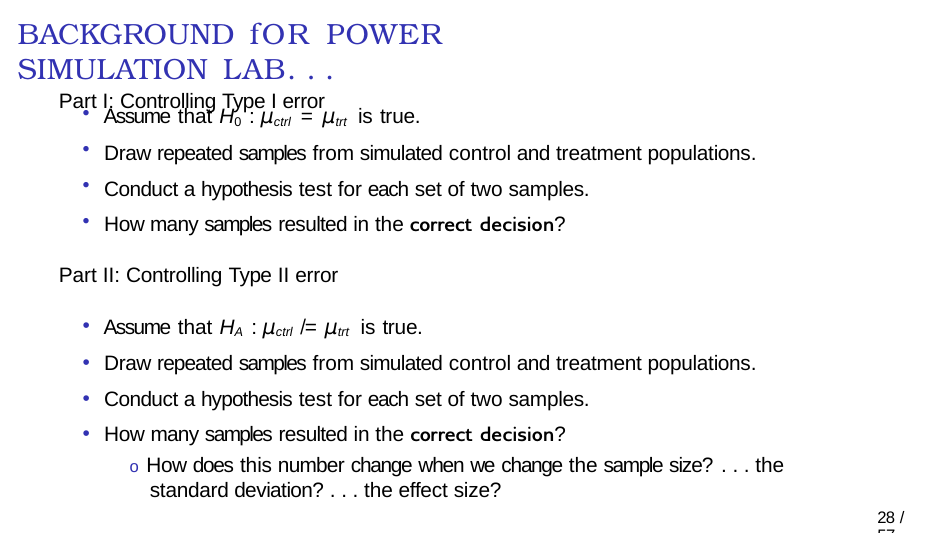

# Background for power simulation lab. . .
Part I: Controlling Type I error
Assume that H0 : µctrl = µtrt is true.
Draw repeated samples from simulated control and treatment populations.
Conduct a hypothesis test for each set of two samples.
How many samples resulted in the correct decision?

Part II: Controlling Type II error

Assume that HA : µctrl ̸= µtrt is true.
Draw repeated samples from simulated control and treatment populations.
Conduct a hypothesis test for each set of two samples.
How many samples resulted in the correct decision?
o How does this number change when we change the sample size? . . . the standard deviation? . . . the effect size?
28 / 57